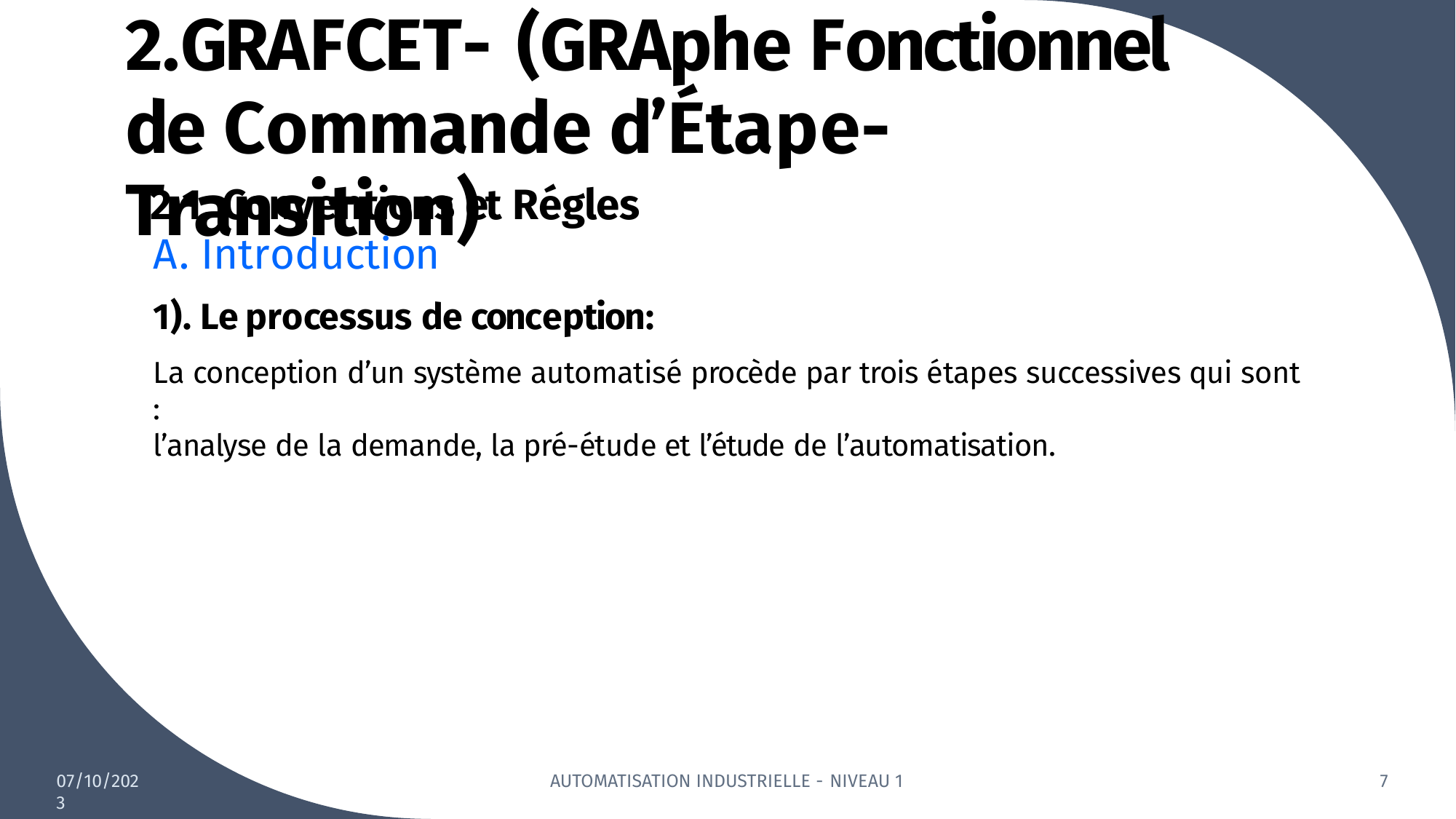

# 2.GRAFCET- (GRAphe Fonctionnel
de Commande d’Étape-Transition)
2.1. Conventions et Régles
A. Introduction
1). Le processus de conception:
La conception d’un système automatisé procède par trois étapes successives qui sont :
l’analyse de la demande, la pré-étude et l’étude de l’automatisation.
07/10/2023
AUTOMATISATION INDUSTRIELLE - NIVEAU 1
7